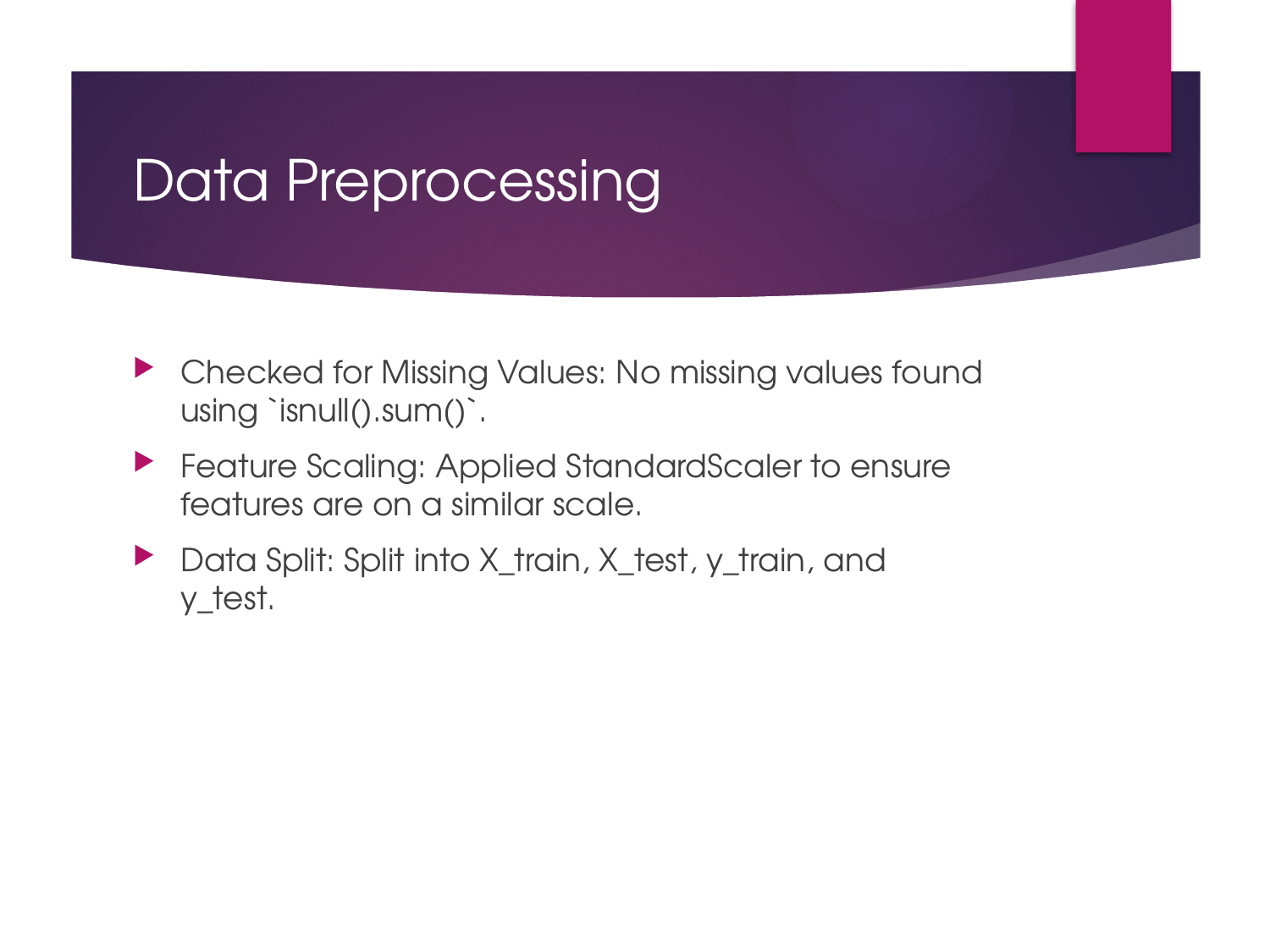

# Data Preprocessing
Checked for Missing Values: No missing values found using `isnull().sum()`.
Feature Scaling: Applied StandardScaler to ensure features are on a similar scale.
Data Split: Split into X_train, X_test, y_train, and y_test.